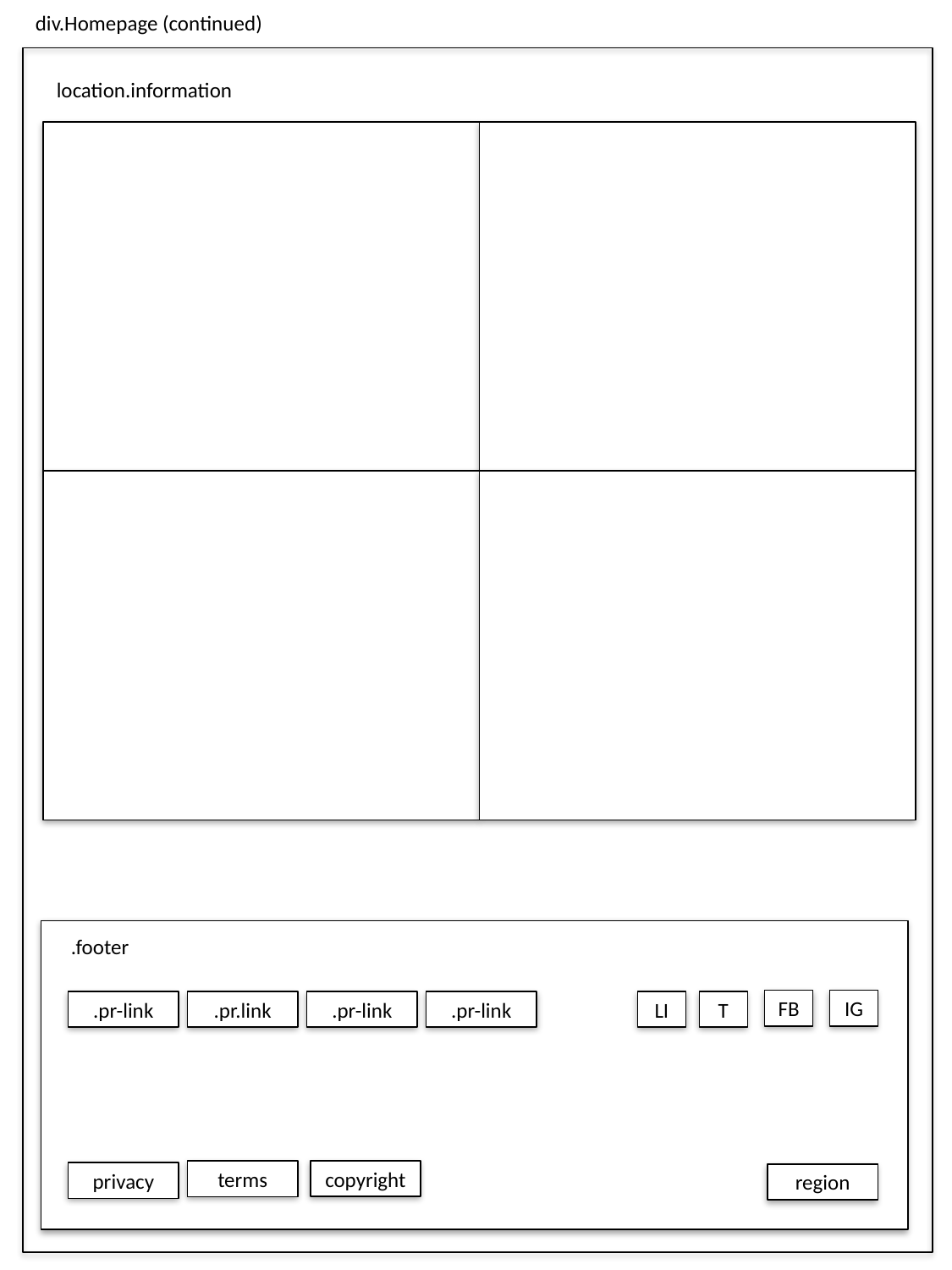

div.Homepage (continued)

location.information

.footer

FB
IG
.pr-link
.pr.link

.pr-link

.pr-link
LI
T
copyright
terms
privacy
region